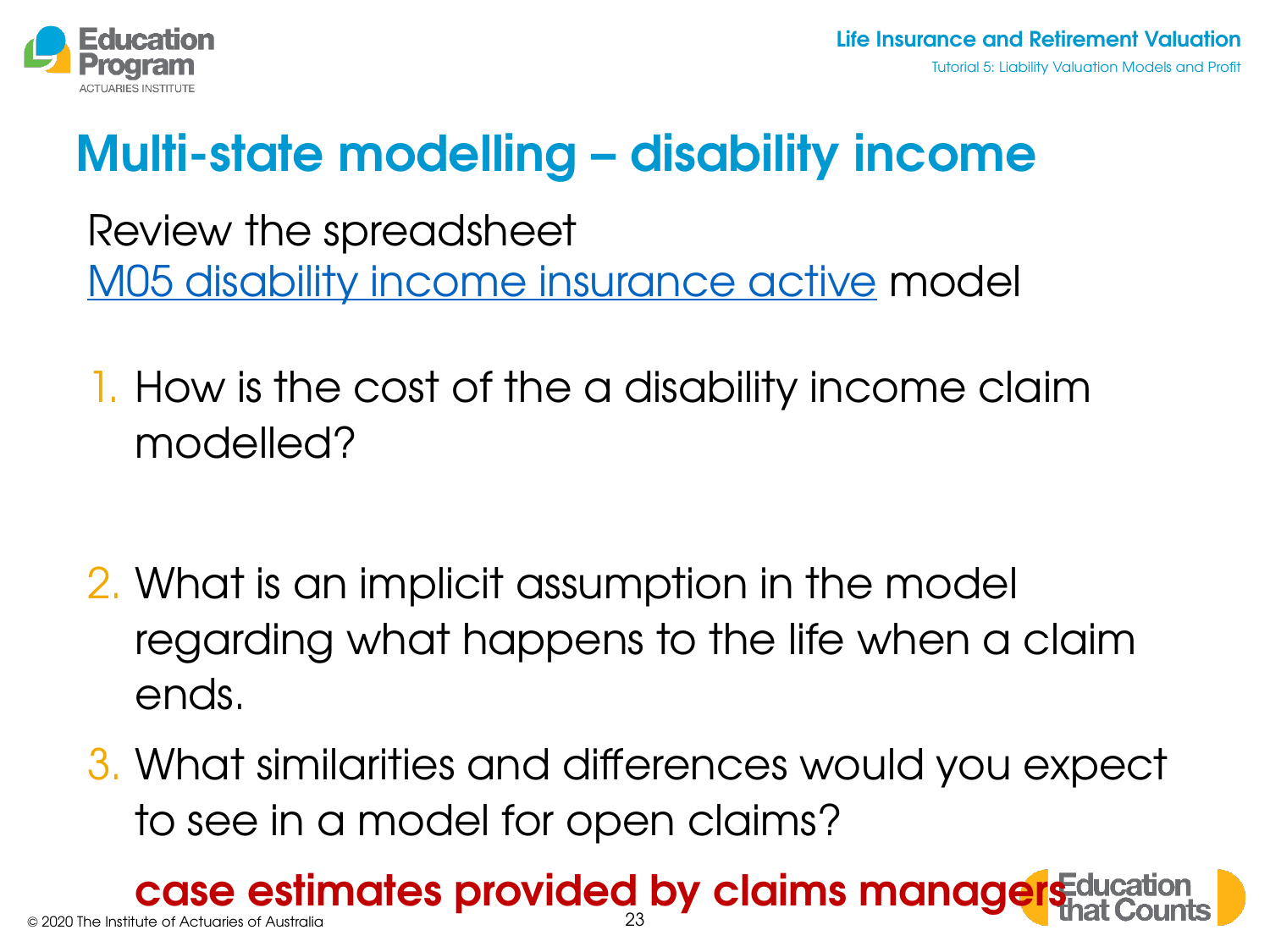

# Multi-state modelling – disability income
Review the spreadsheet M05 disability income insurance active model

How is the cost of the a disability income claim modelled?

What is an implicit assumption in the model regarding what happens to the life when a claim ends.
What similarities and differences would you expect to see in a model for open claims?
    case estimates provided by claims managers